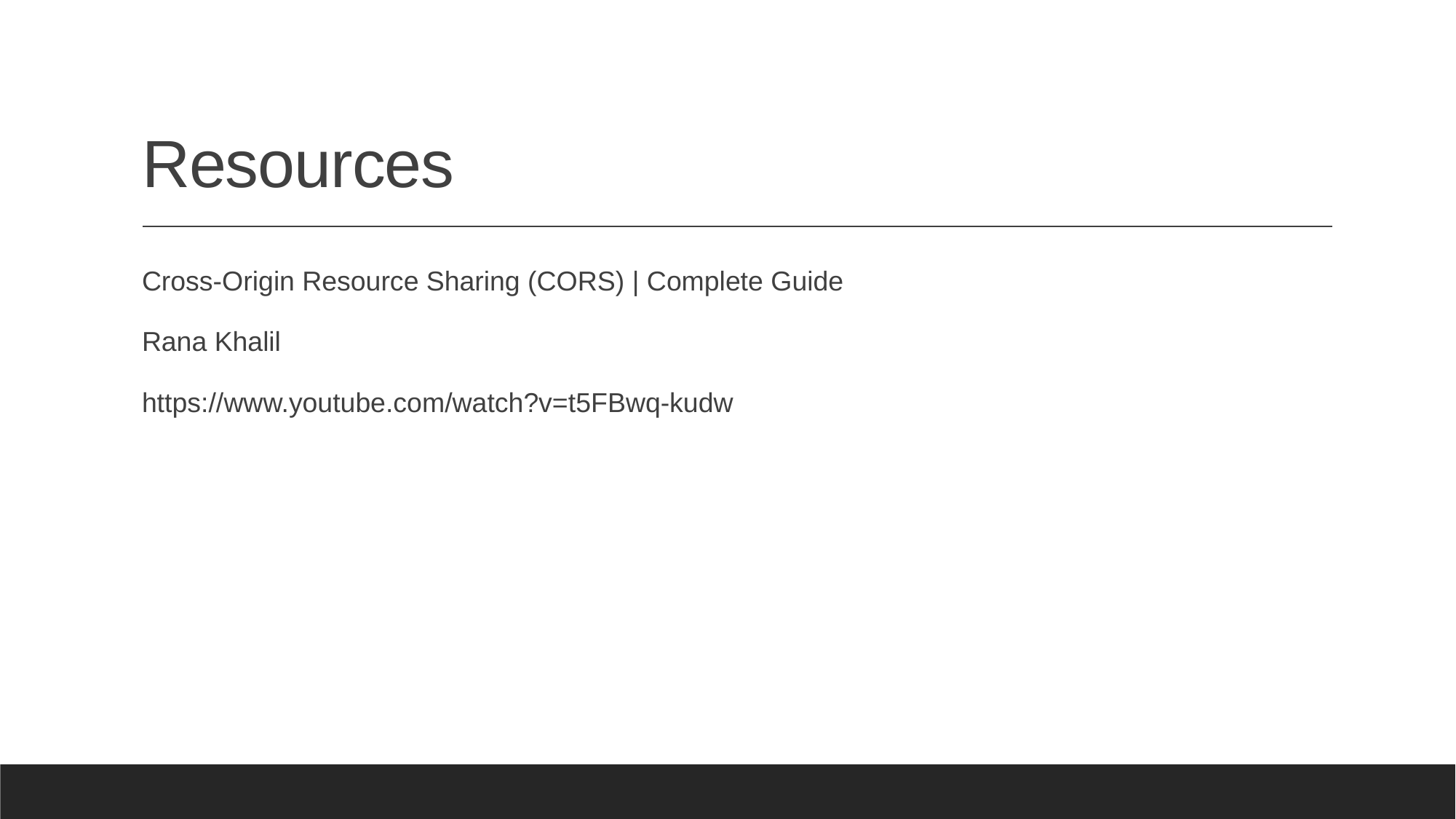

# Resources
Cross-Origin Resource Sharing (CORS) | Complete Guide
Rana Khalil
https://www.youtube.com/watch?v=t5FBwq-kudw